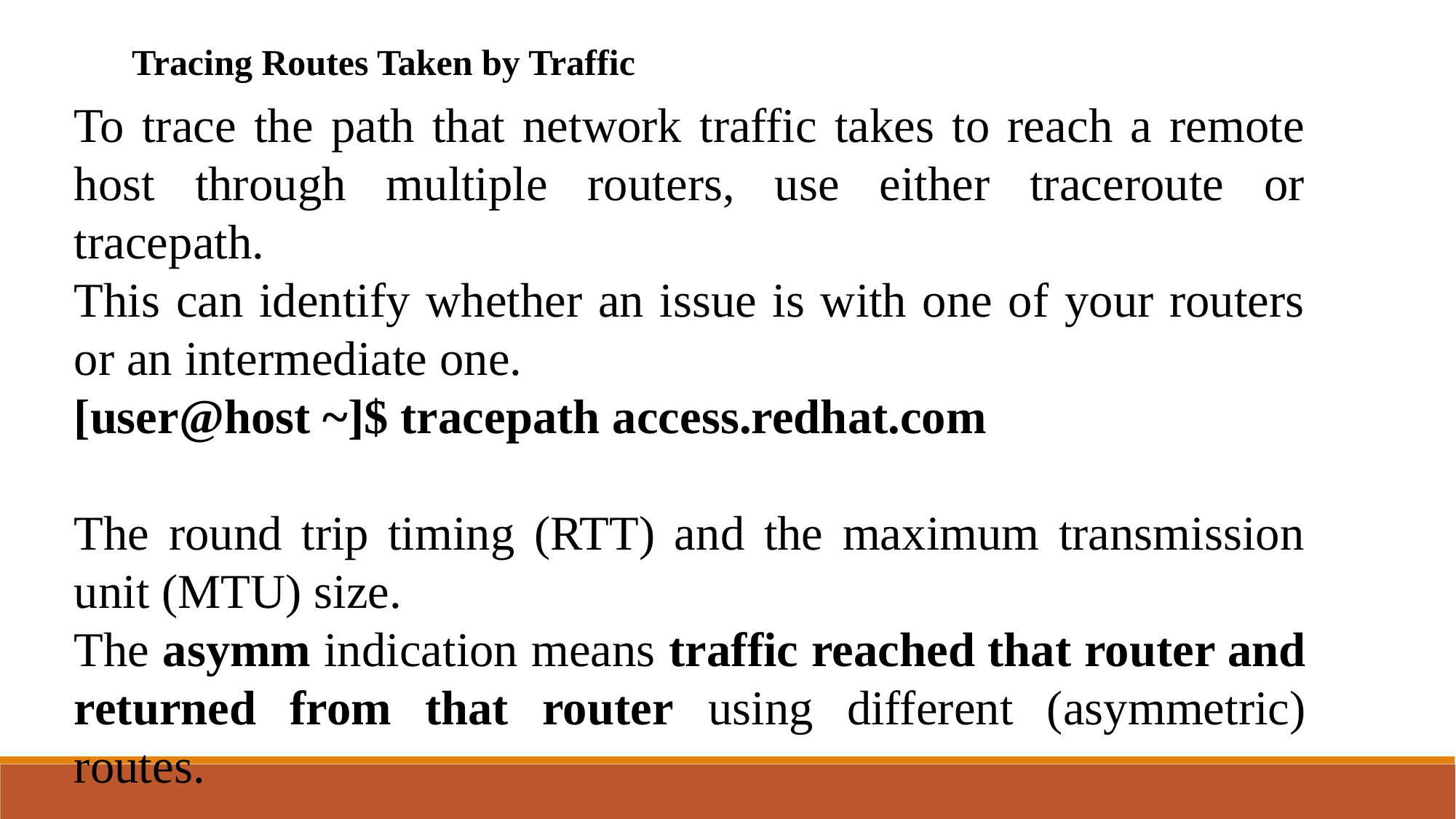

Tracing Routes Taken by Traffic
To trace the path that network traffic takes to reach a remote host through multiple routers, use either traceroute or tracepath.
This can identify whether an issue is with one of your routers or an intermediate one.
[user@host ~]$ tracepath access.redhat.com

The round trip timing (RTT) and the maximum transmission unit (MTU) size.
The asymm indication means traffic reached that router and returned from that router using different (asymmetric) routes.